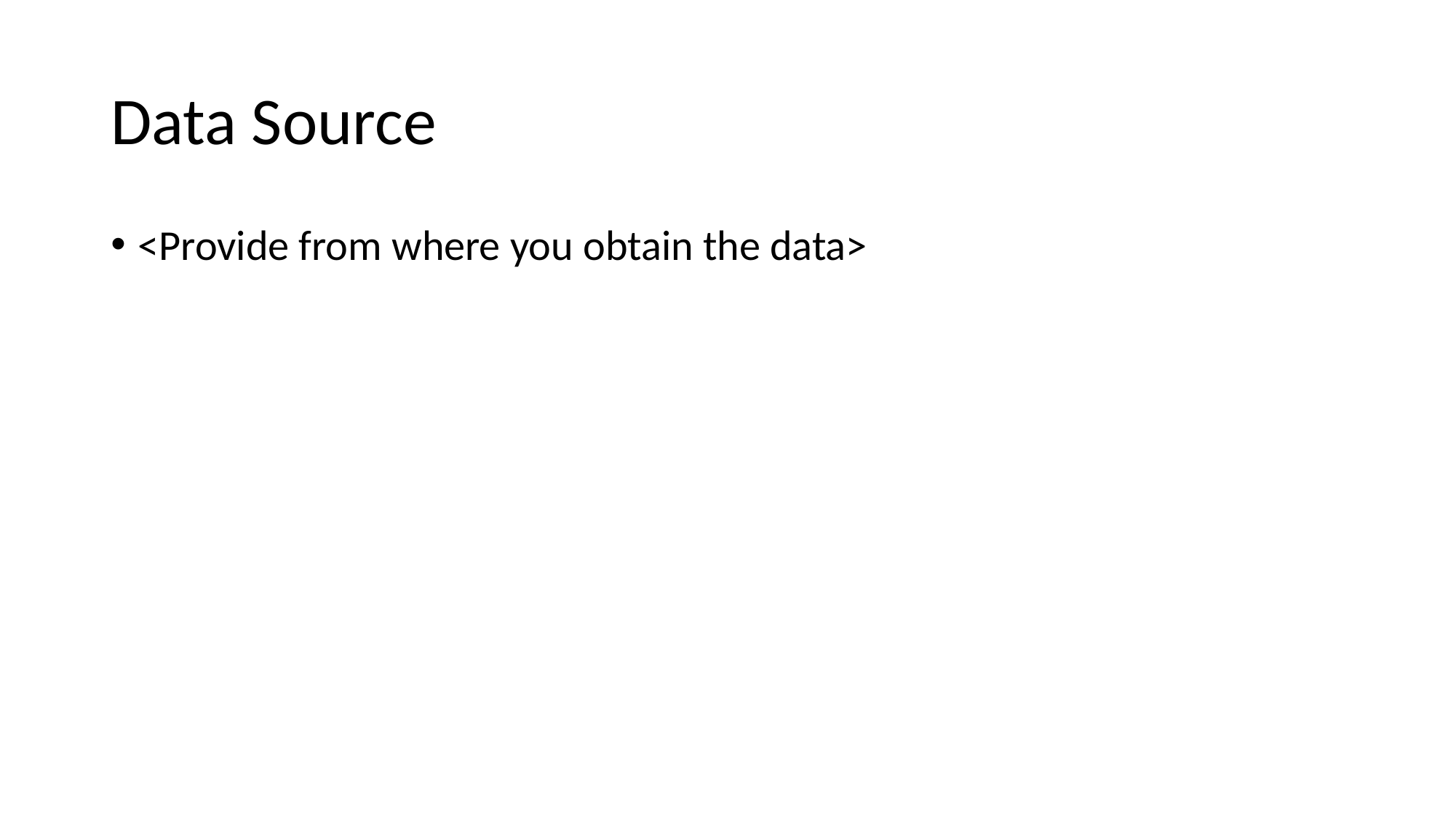

# Data Source
<Provide from where you obtain the data>